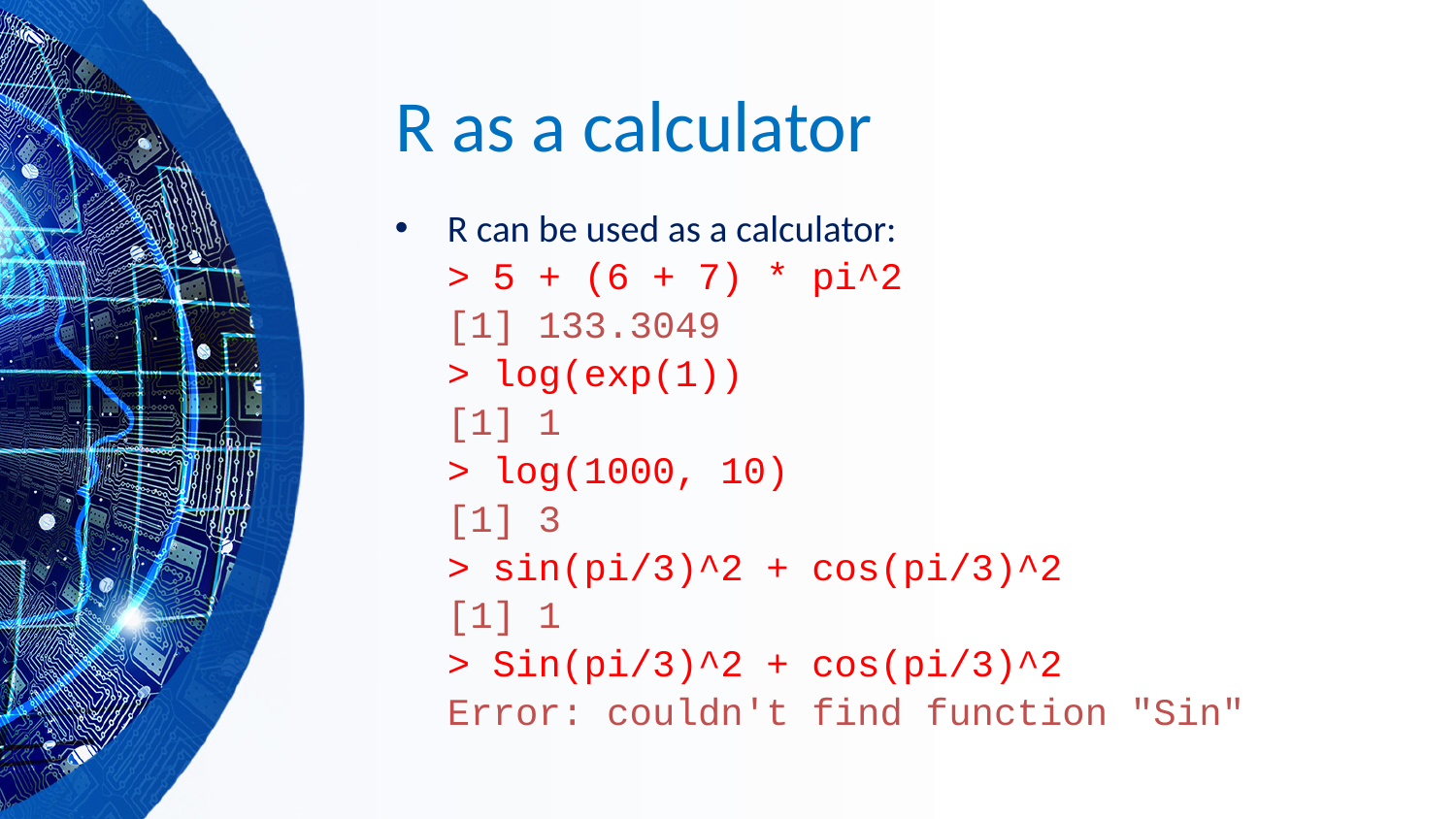

# R as a calculator
R can be used as a calculator:
	> 5 + (6 + 7) * pi^2
	[1] 133.3049
	> log(exp(1))
	[1] 1
	> log(1000, 10)
	[1] 3
	> sin(pi/3)^2 + cos(pi/3)^2
	[1] 1
	> Sin(pi/3)^2 + cos(pi/3)^2
	Error: couldn't find function "Sin"